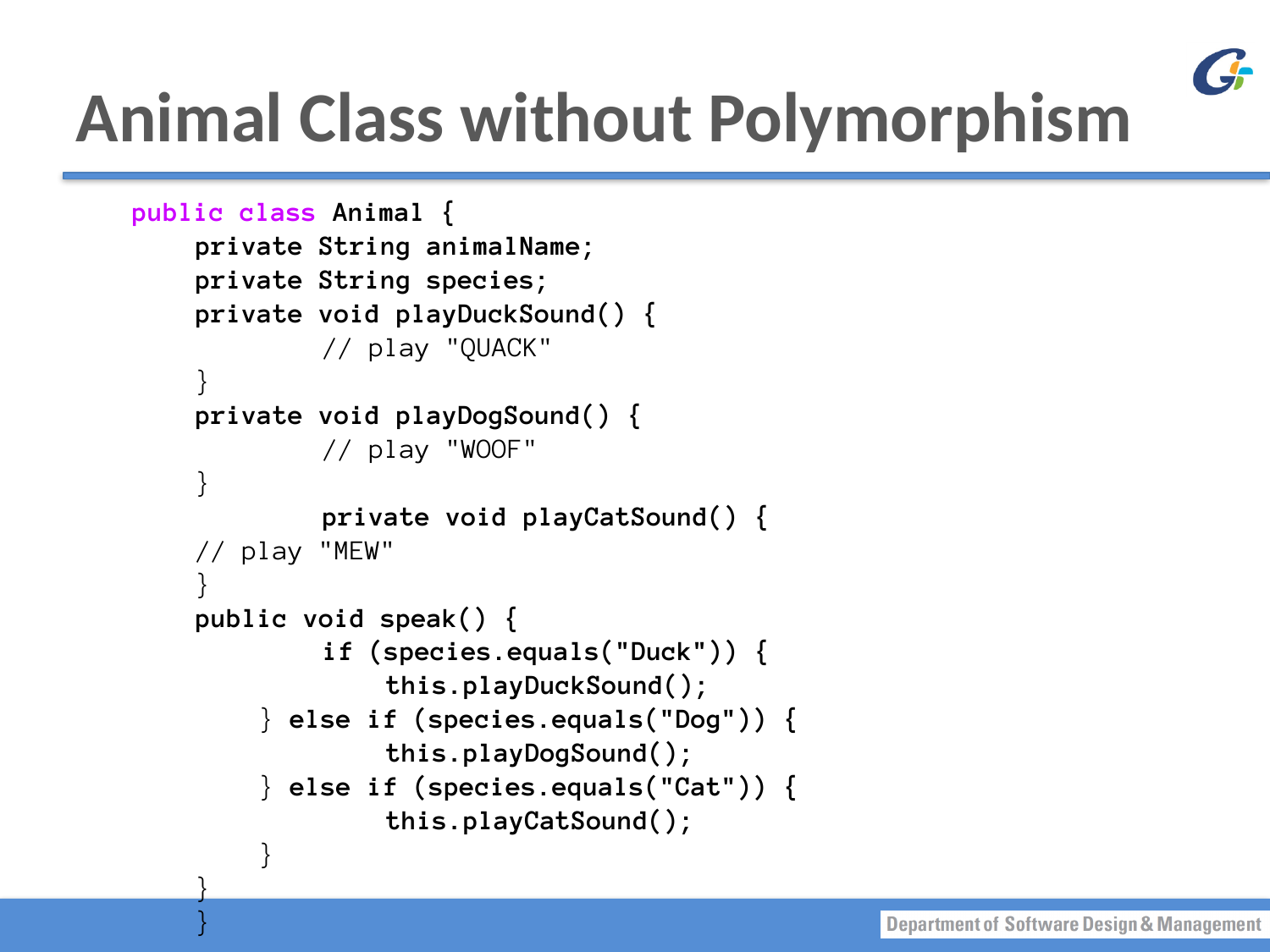

# Animal Class without Polymorphism
public class Animal {
private String animalName;
private String species;
private void playDuckSound() {
	// play "QUACK"
}
private void playDogSound() {
	// play "WOOF"
}
	private void playCatSound() {
// play "MEW"
}
public void speak() {
	if (species.equals("Duck")) {
	this.playDuckSound();
} else if (species.equals("Dog")) {
	this.playDogSound();
} else if (species.equals("Cat")) {
	this.playCatSound();
}
}
}